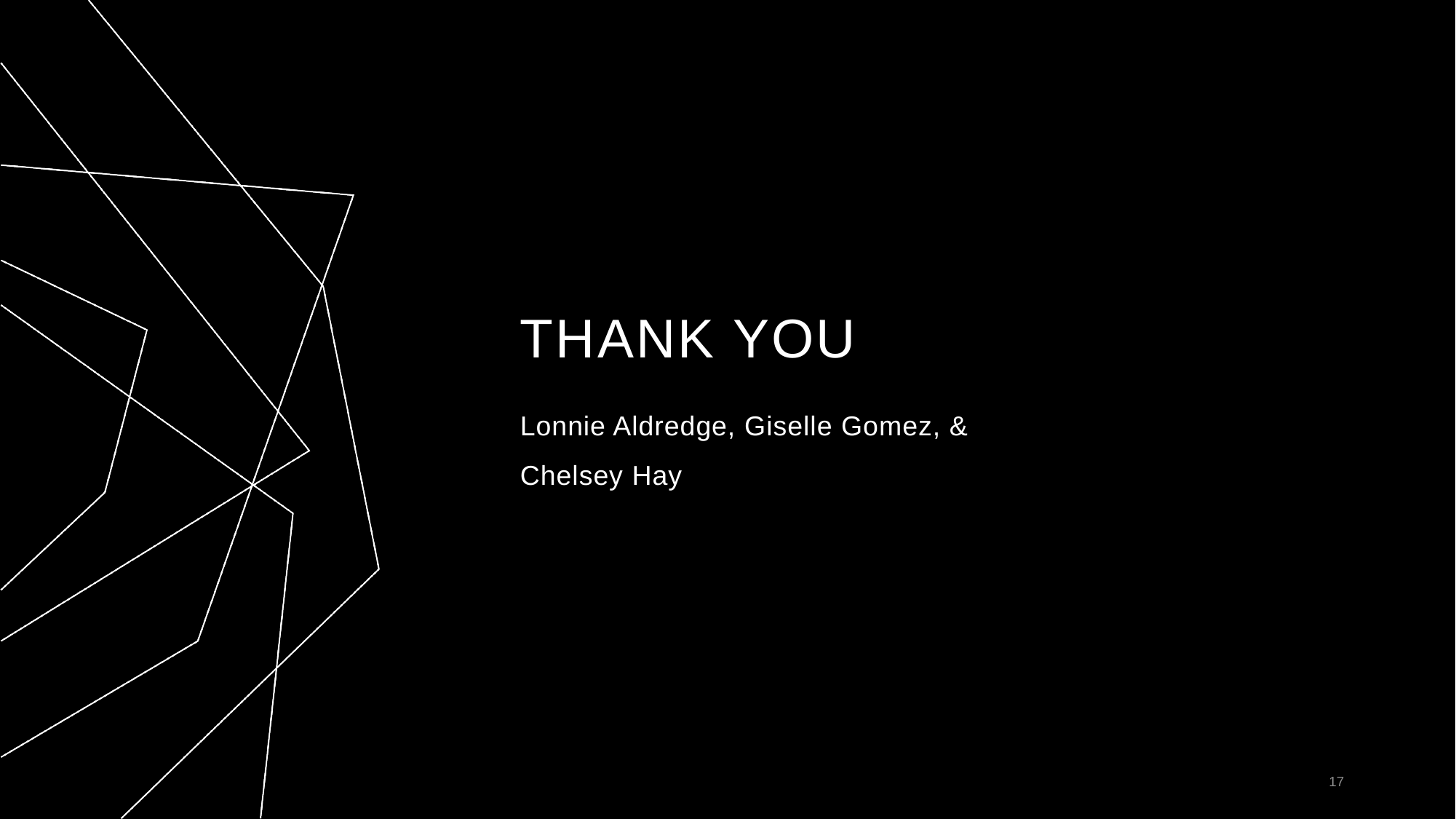

# THANK YOU
Lonnie Aldredge, Giselle Gomez, & Chelsey Hay

17